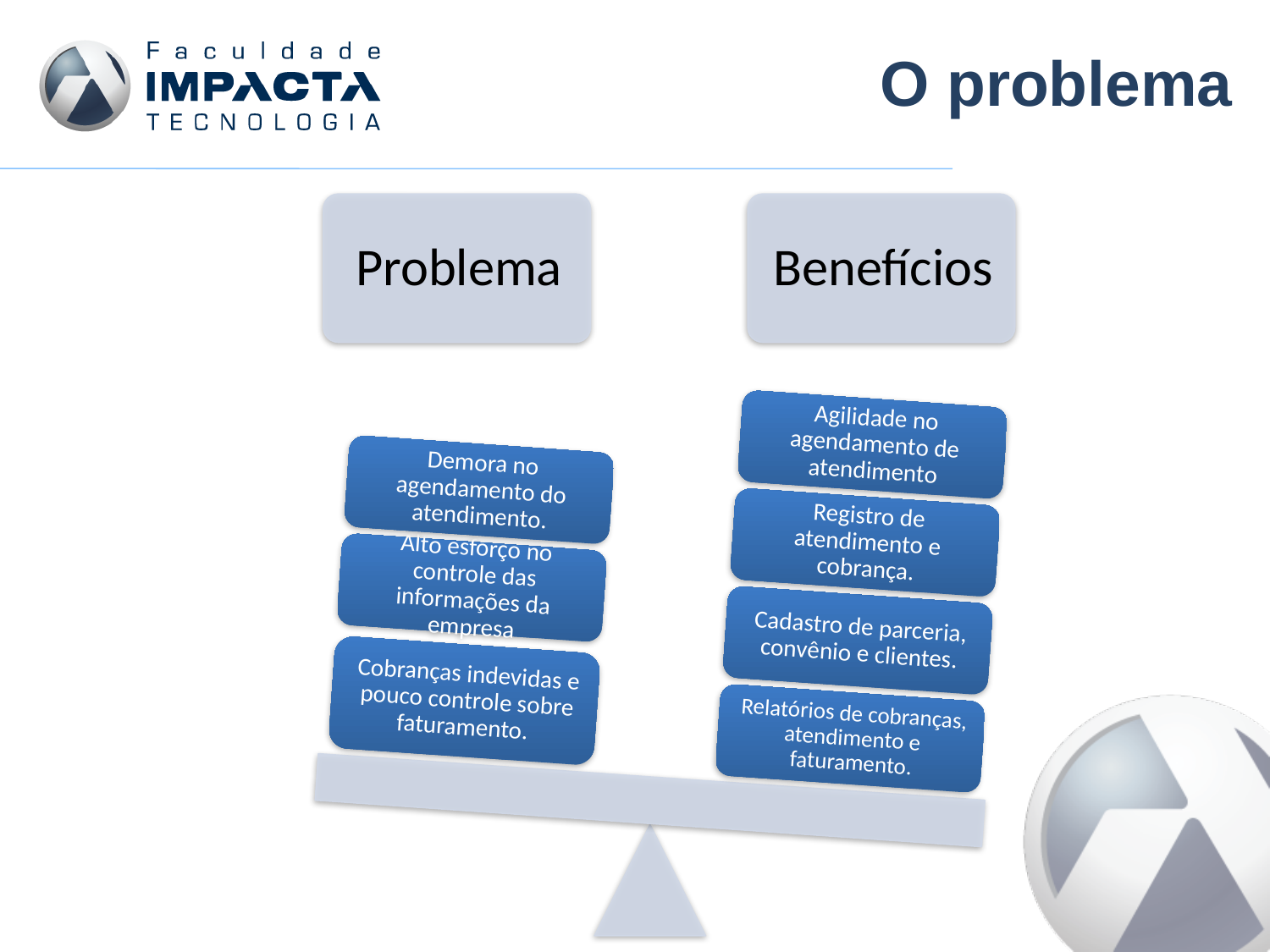

# O problema
Problema
Benefícios
Relatórios de cobranças, atendimento e faturamento.
Cadastro de parceria, convênio e clientes.
Registro de atendimento e cobrança.
Agilidade no agendamento de atendimento
Cobranças indevidas e pouco controle sobre faturamento.
Alto esforço no controle das informações da empresa
Demora no agendamento do atendimento.